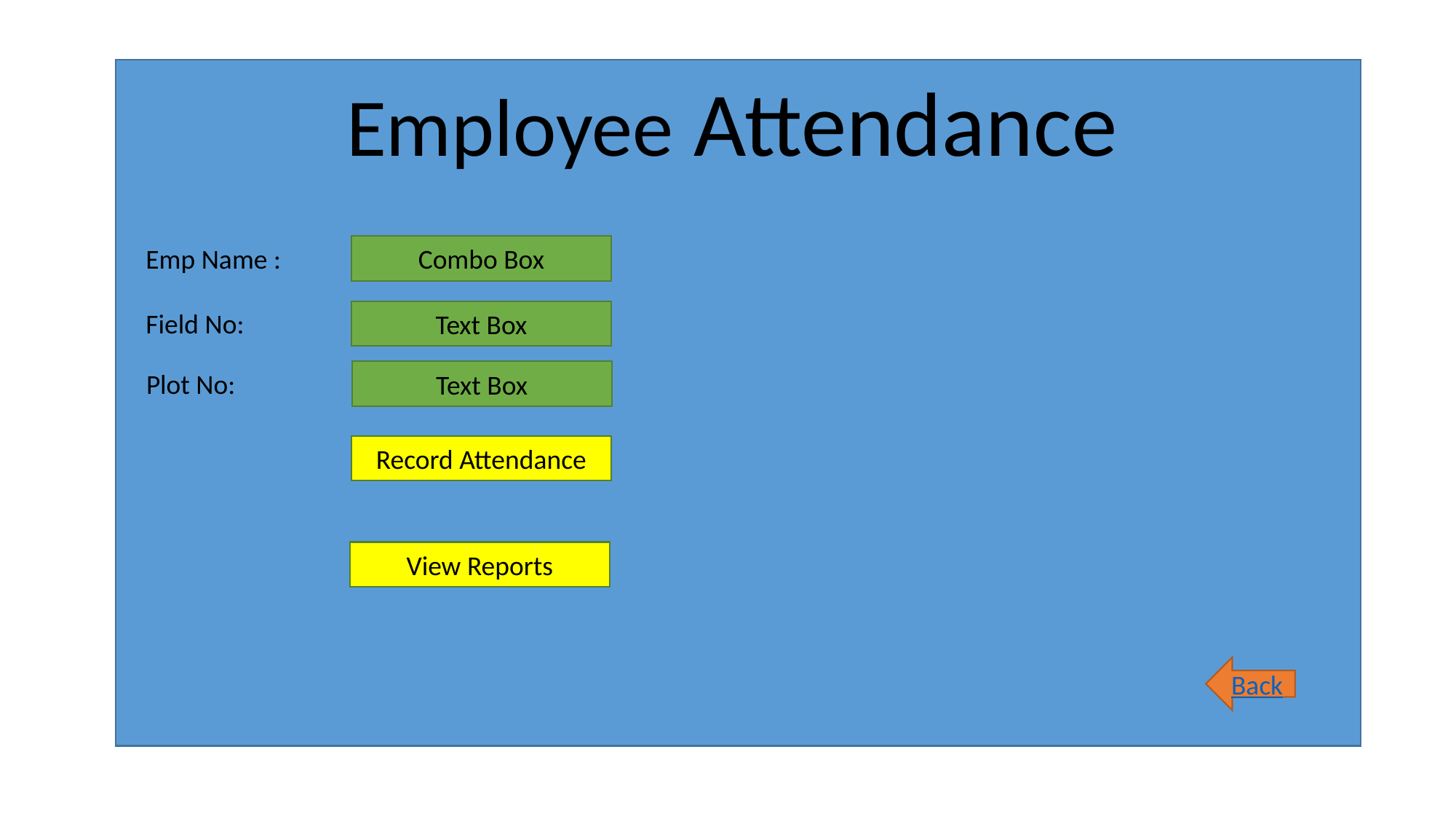

Employee Attendance
Emp Name :
Combo Box
Field No:
Text Box
Plot No:
Text Box
Record Attendance
View Reports
Back